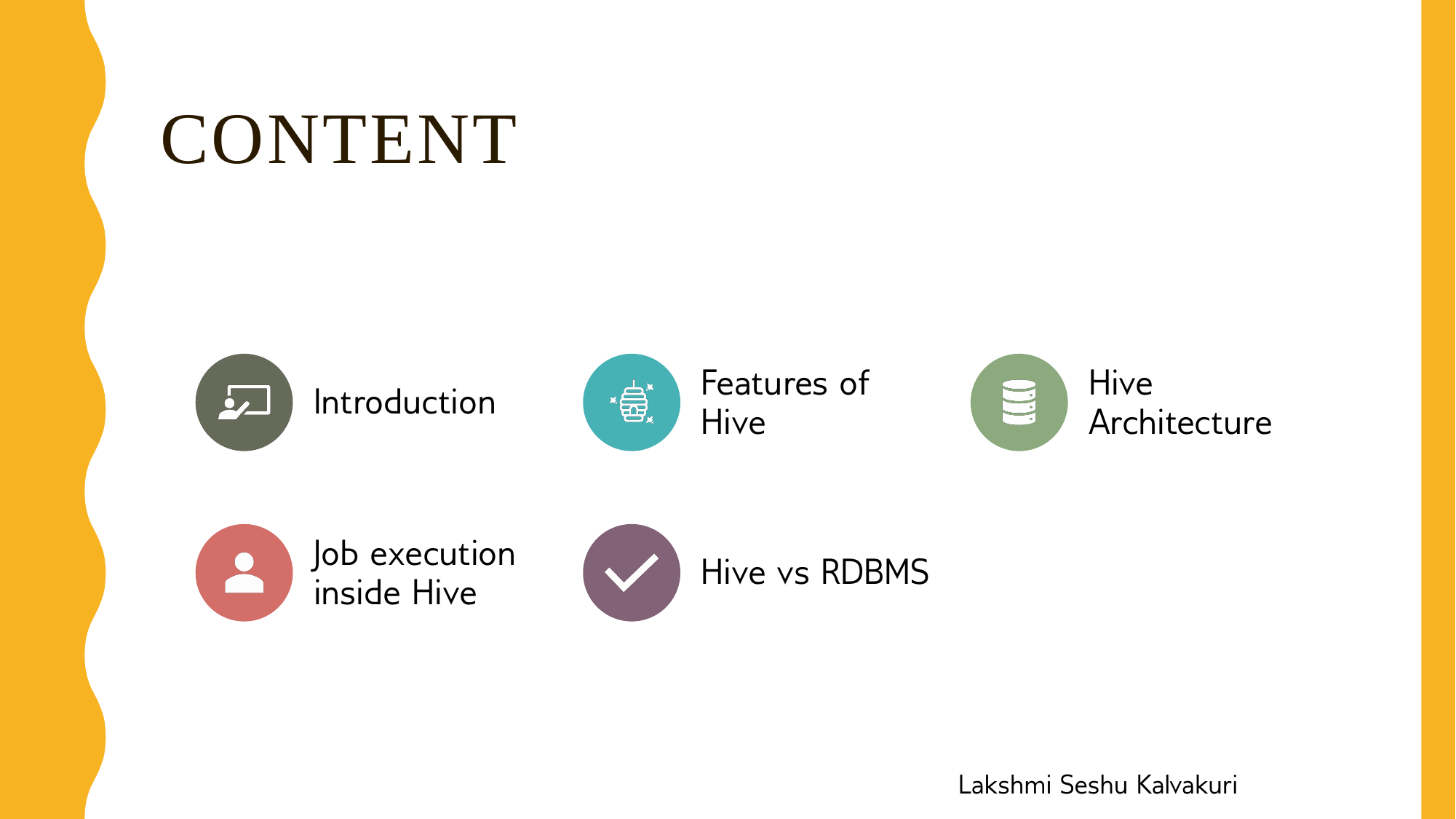

# Content
Introduction
Features of Hive
Hive Architecture
Job execution inside Hive
Hive vs RDBMS
Lakshmi Seshu Kalvakuri
3